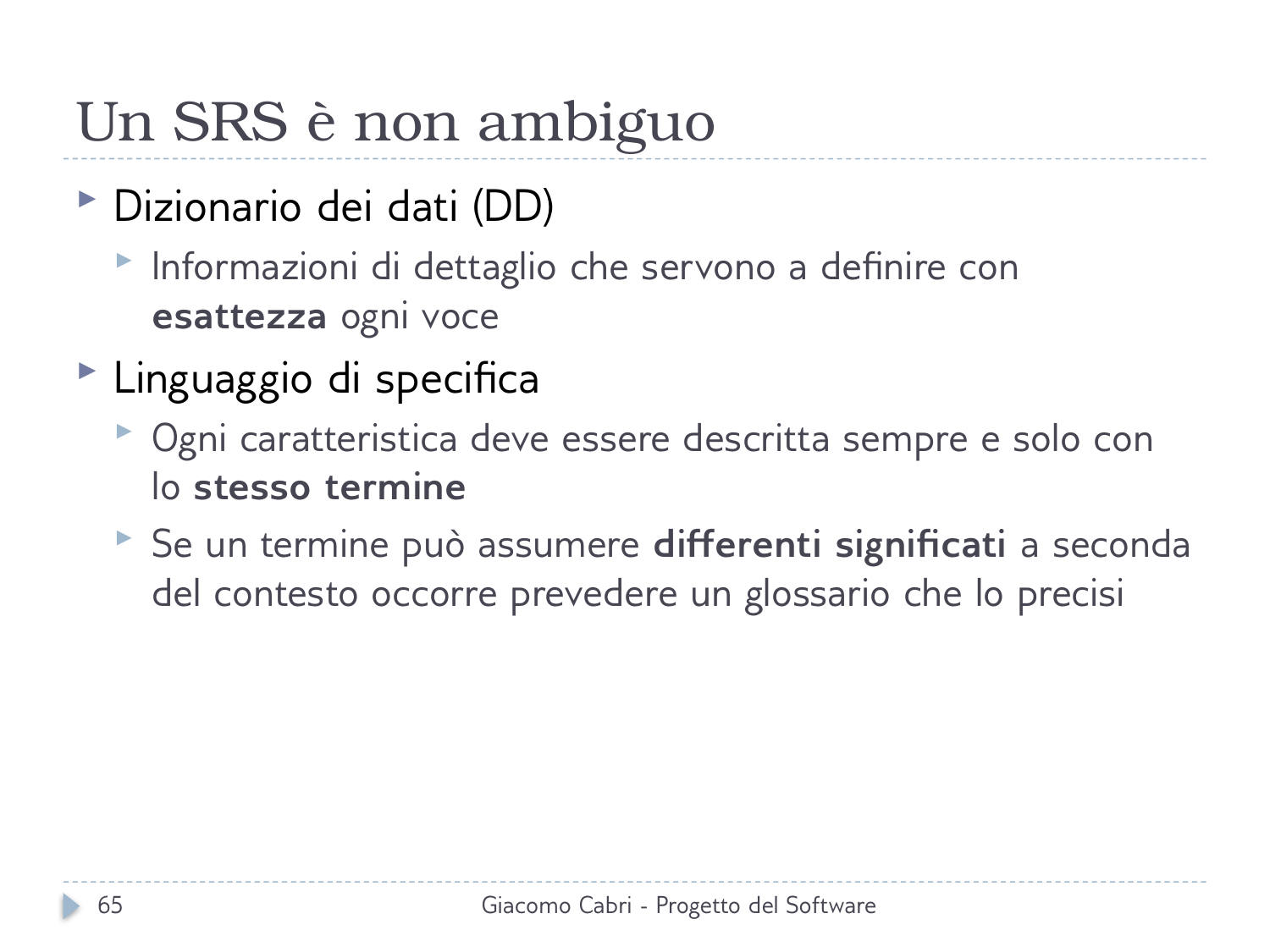

# Un SRS è non ambiguo
Dizionario dei dati (DD)
Informazioni di dettaglio che servono a definire con esattezza ogni voce
Linguaggio di specifica
Ogni caratteristica deve essere descritta sempre e solo con lo stesso termine
Se un termine può assumere differenti significati a seconda del contesto occorre prevedere un glossario che lo precisi
65
Giacomo Cabri - Progetto del Software